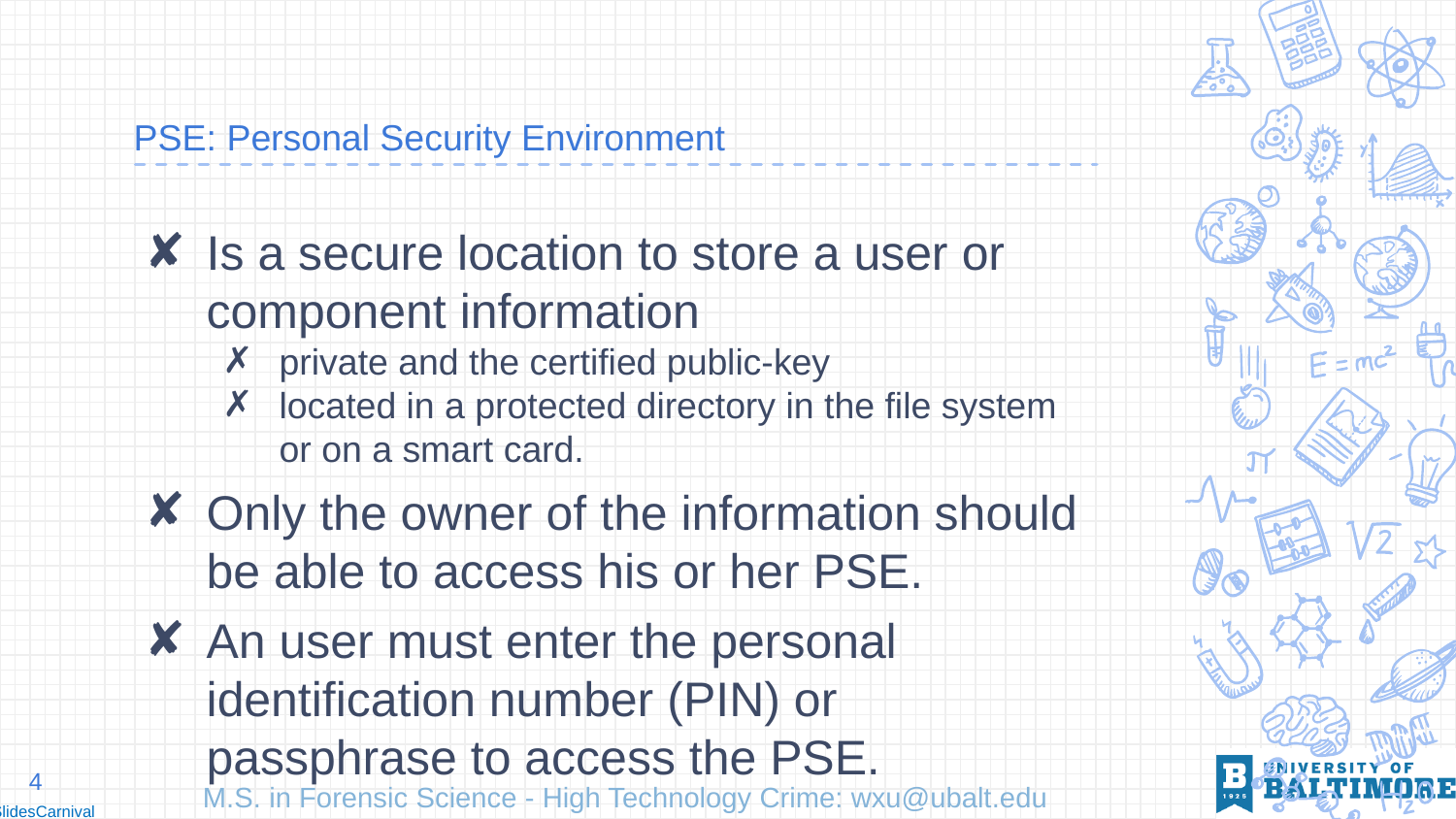

# PSE: Personal Security Environment
Is a secure location to store a user or component information
private and the certified public-key
located in a protected directory in the file system or on a smart card.
Only the owner of the information should be able to access his or her PSE.
An user must enter the personal identification number (PIN) or passphrase to access the PSE.
4